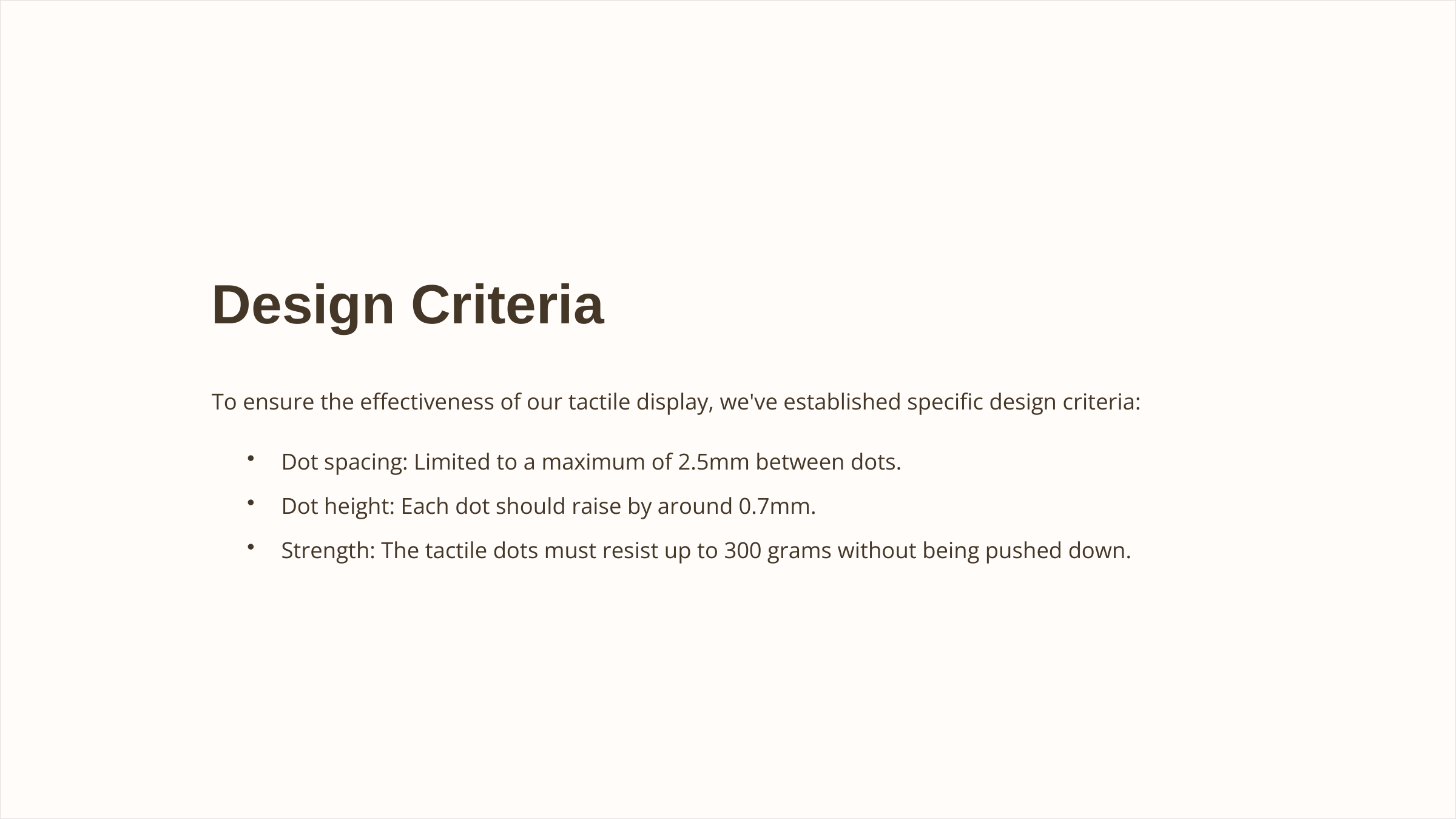

Design Criteria
To ensure the effectiveness of our tactile display, we've established specific design criteria:
Dot spacing: Limited to a maximum of 2.5mm between dots.
Dot height: Each dot should raise by around 0.7mm.
Strength: The tactile dots must resist up to 300 grams without being pushed down.